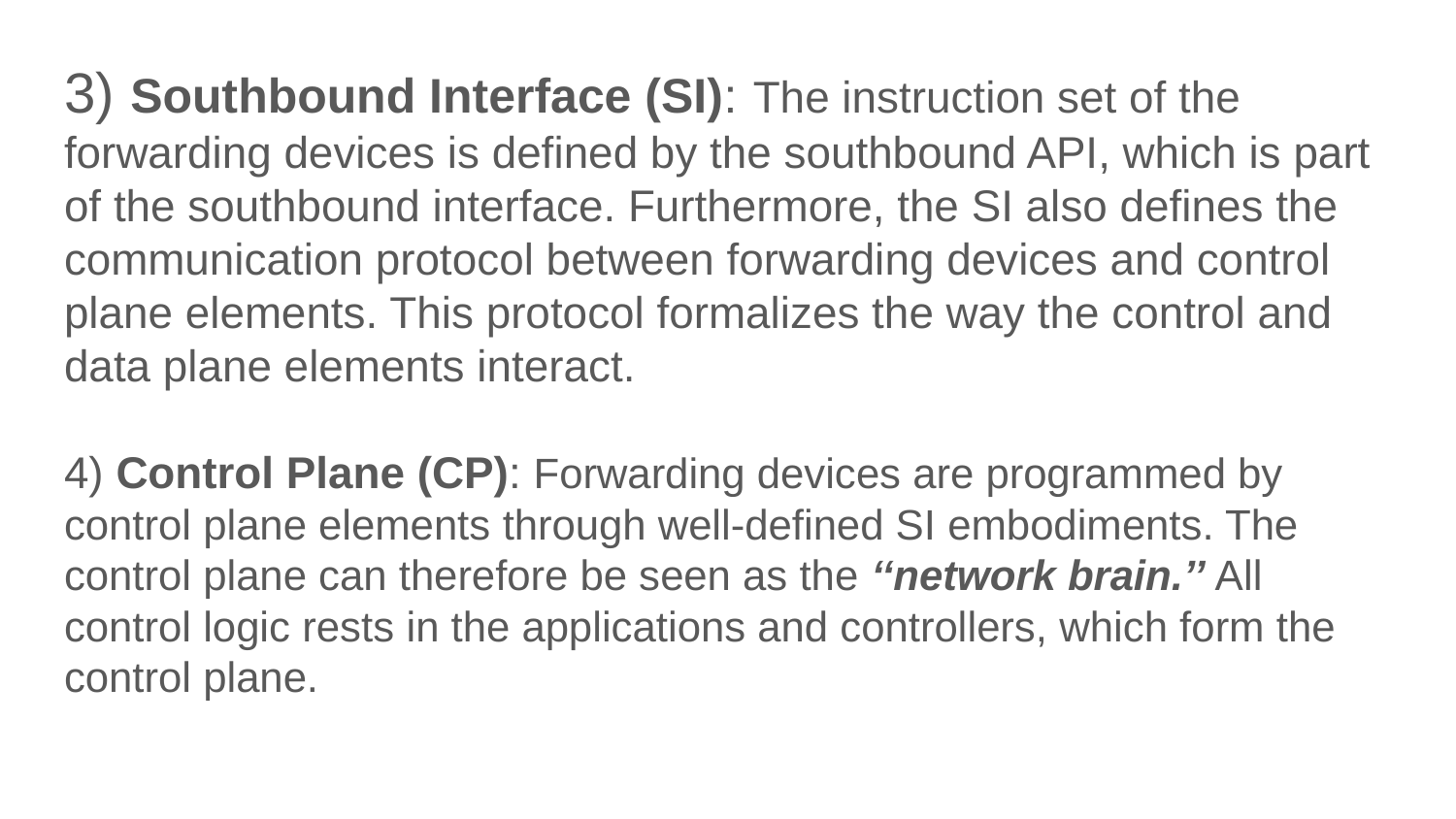

3) Southbound Interface (SI): The instruction set of the forwarding devices is defined by the southbound API, which is part of the southbound interface. Furthermore, the SI also defines the communication protocol between forwarding devices and control plane elements. This protocol formalizes the way the control and data plane elements interact.

4) Control Plane (CP): Forwarding devices are programmed by control plane elements through well-defined SI embodiments. The control plane can therefore be seen as the ‘‘network brain.’’ All control logic rests in the applications and controllers, which form the control plane.